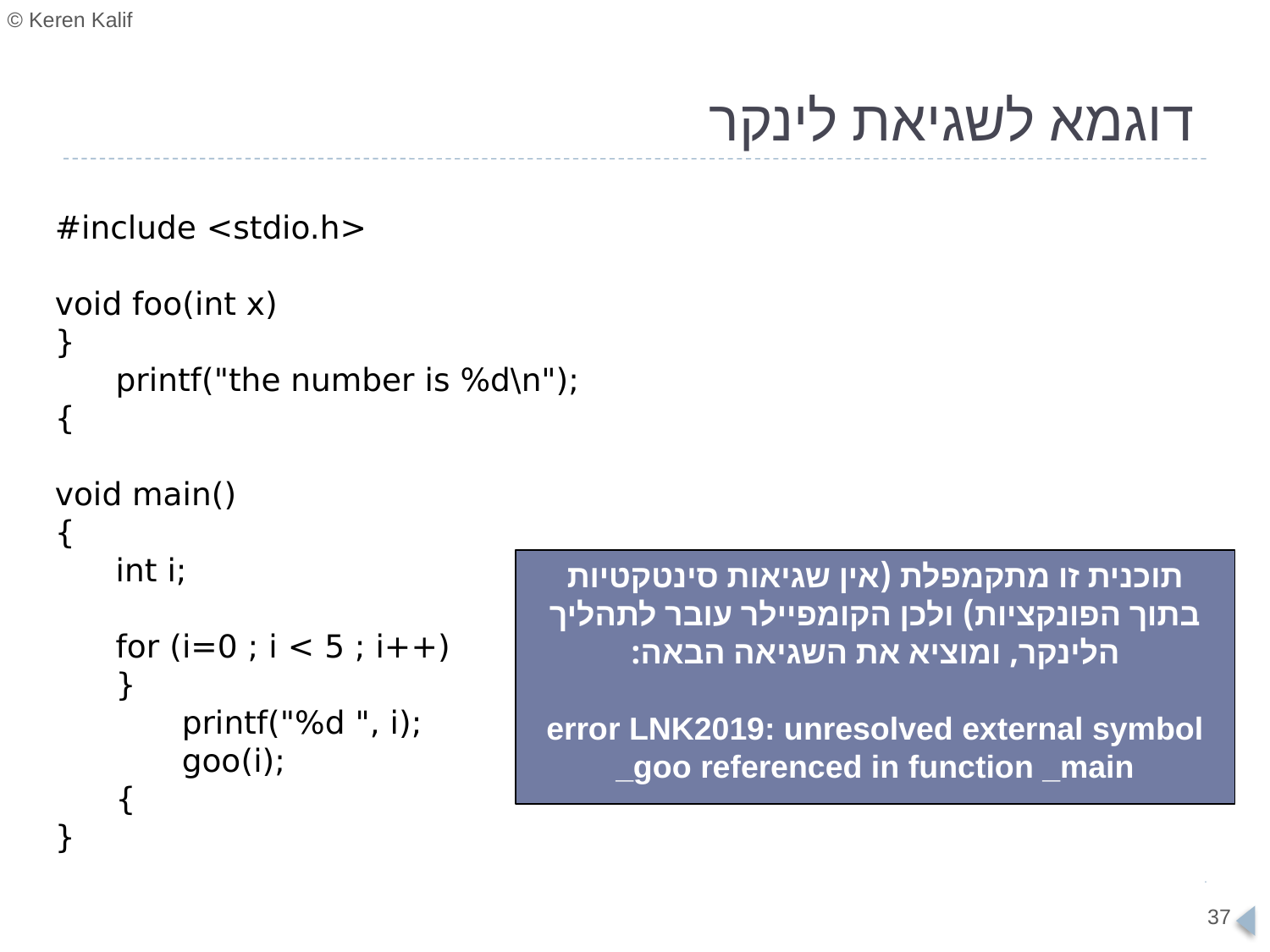

# דוגמא לשגיאת לינקר
#include <stdio.h>

void foo(int x)
}
      printf("the number is %d\n");
{

void main()
{
      int i;

      for (i=0 ; i < 5 ; i++)
      }
	printf("%d ", i);
	goo(i);
      {
}

תוכנית זו מתקמפלת (אין שגיאות סינטקטיות בתוך הפונקציות) ולכן הקומפיילר עובר לתהליך הלינקר, ומוציא את השגיאה הבאה:

error LNK2019: unresolved external symbol _goo referenced in function _main